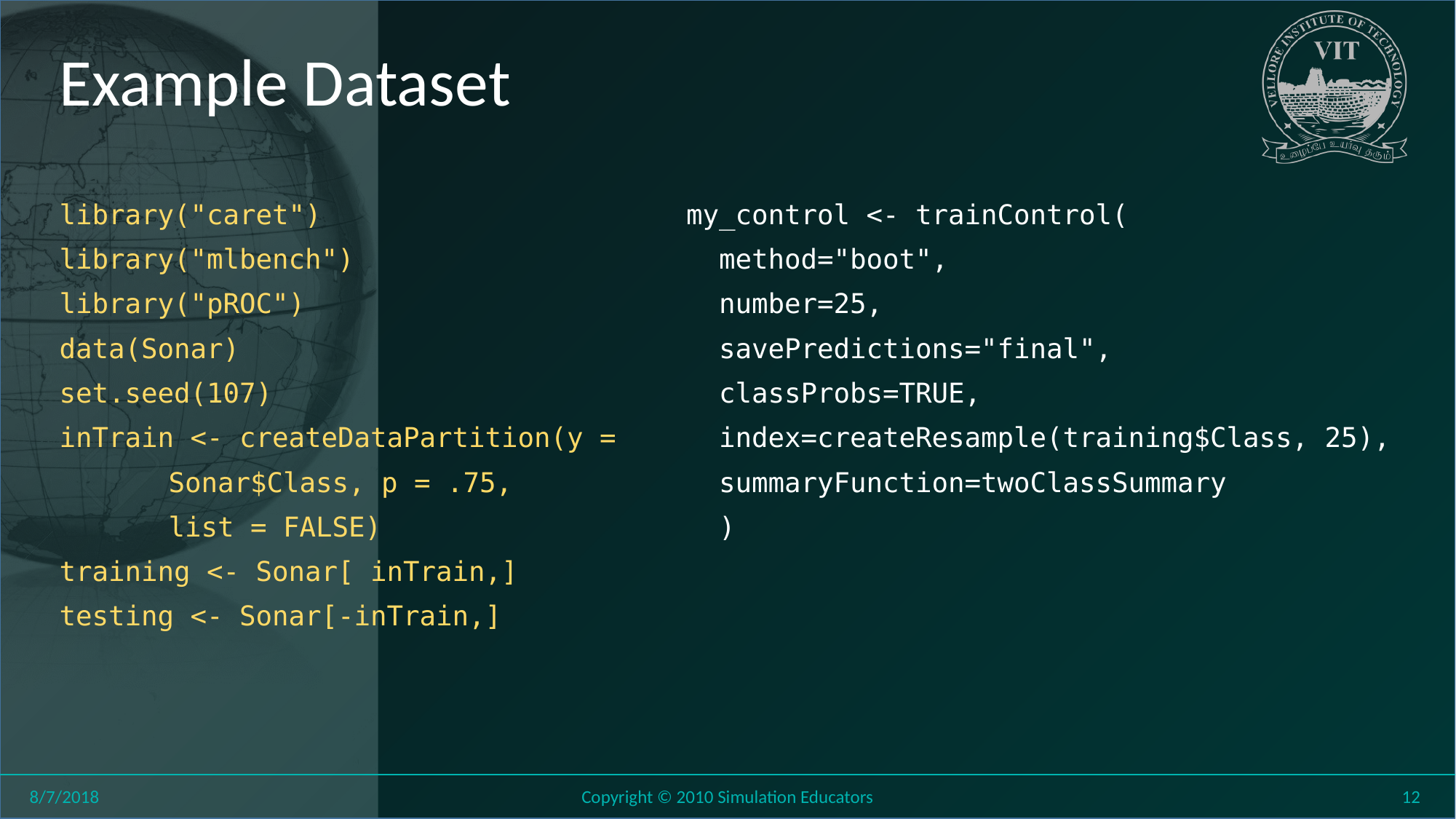

# Example Dataset
library("caret")
library("mlbench")
library("pROC")
data(Sonar)
set.seed(107)
inTrain <- createDataPartition(y =
	Sonar$Class, p = .75,
	list = FALSE)
training <- Sonar[ inTrain,]
testing <- Sonar[-inTrain,]
my_control <- trainControl(
  method="boot",
  number=25,
  savePredictions="final",
  classProbs=TRUE,
  index=createResample(training$Class, 25),
  summaryFunction=twoClassSummary
  )

8/7/2018
Copyright © 2010 Simulation Educators
12